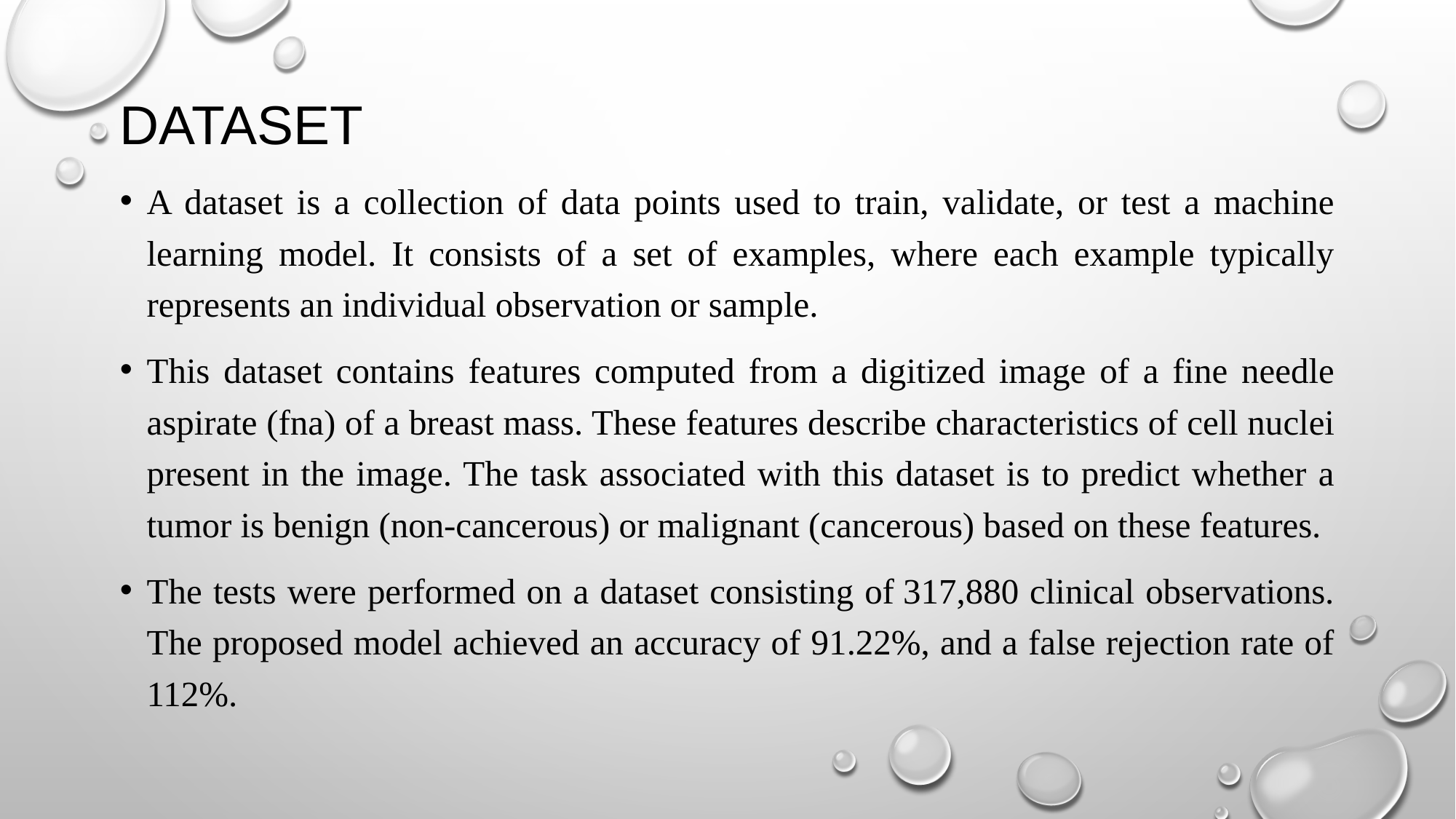

# DATASET
A dataset is a collection of data points used to train, validate, or test a machine learning model. It consists of a set of examples, where each example typically represents an individual observation or sample.
This dataset contains features computed from a digitized image of a fine needle aspirate (fna) of a breast mass. These features describe characteristics of cell nuclei present in the image. The task associated with this dataset is to predict whether a tumor is benign (non-cancerous) or malignant (cancerous) based on these features.
The tests were performed on a dataset consisting of 317,880 clinical observations. The proposed model achieved an accuracy of 91.22%, and a false rejection rate of 112%.